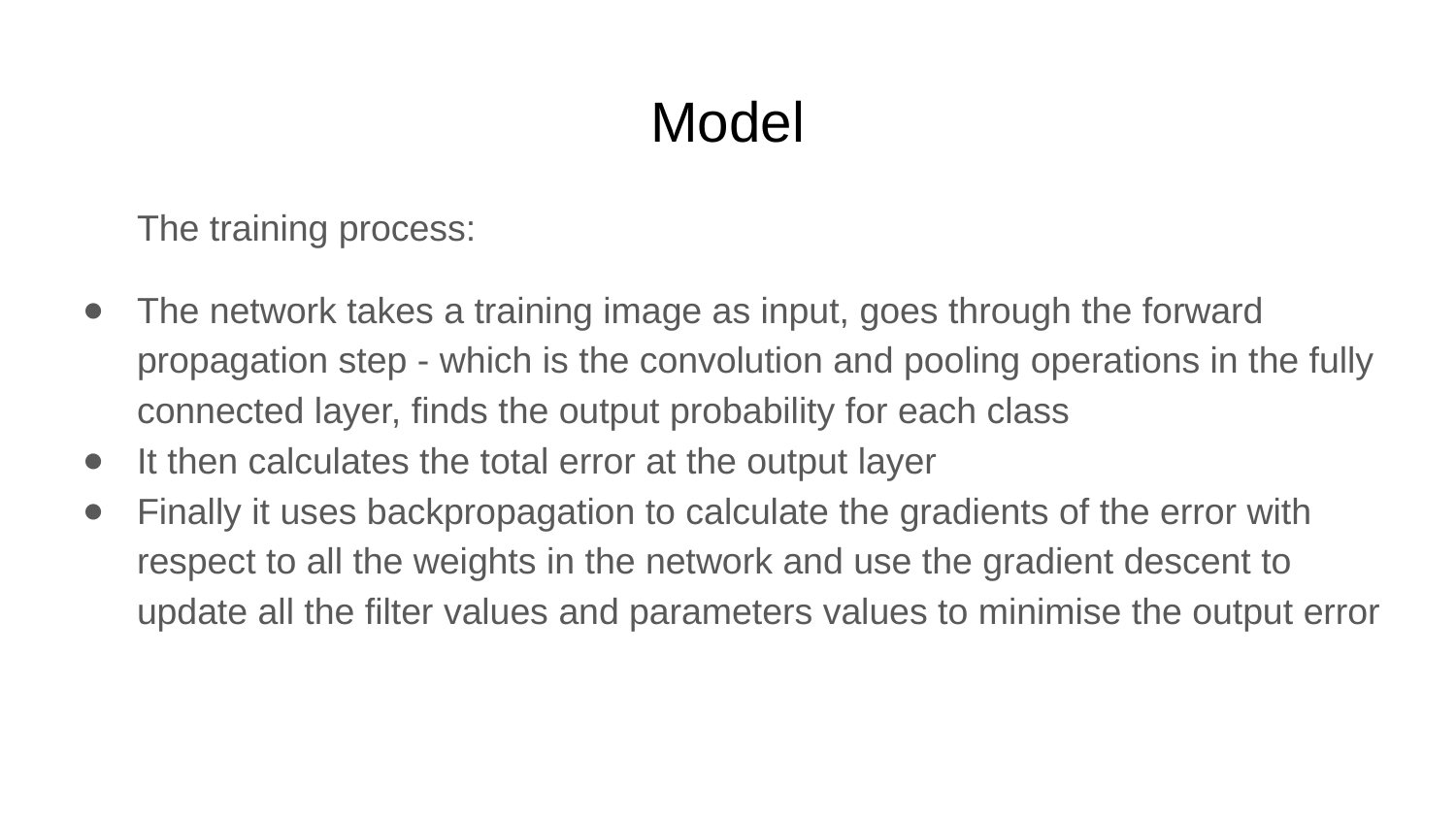

# Model
The training process:
The network takes a training image as input, goes through the forward propagation step - which is the convolution and pooling operations in the fully connected layer, finds the output probability for each class
It then calculates the total error at the output layer
Finally it uses backpropagation to calculate the gradients of the error with respect to all the weights in the network and use the gradient descent to update all the filter values and parameters values to minimise the output error